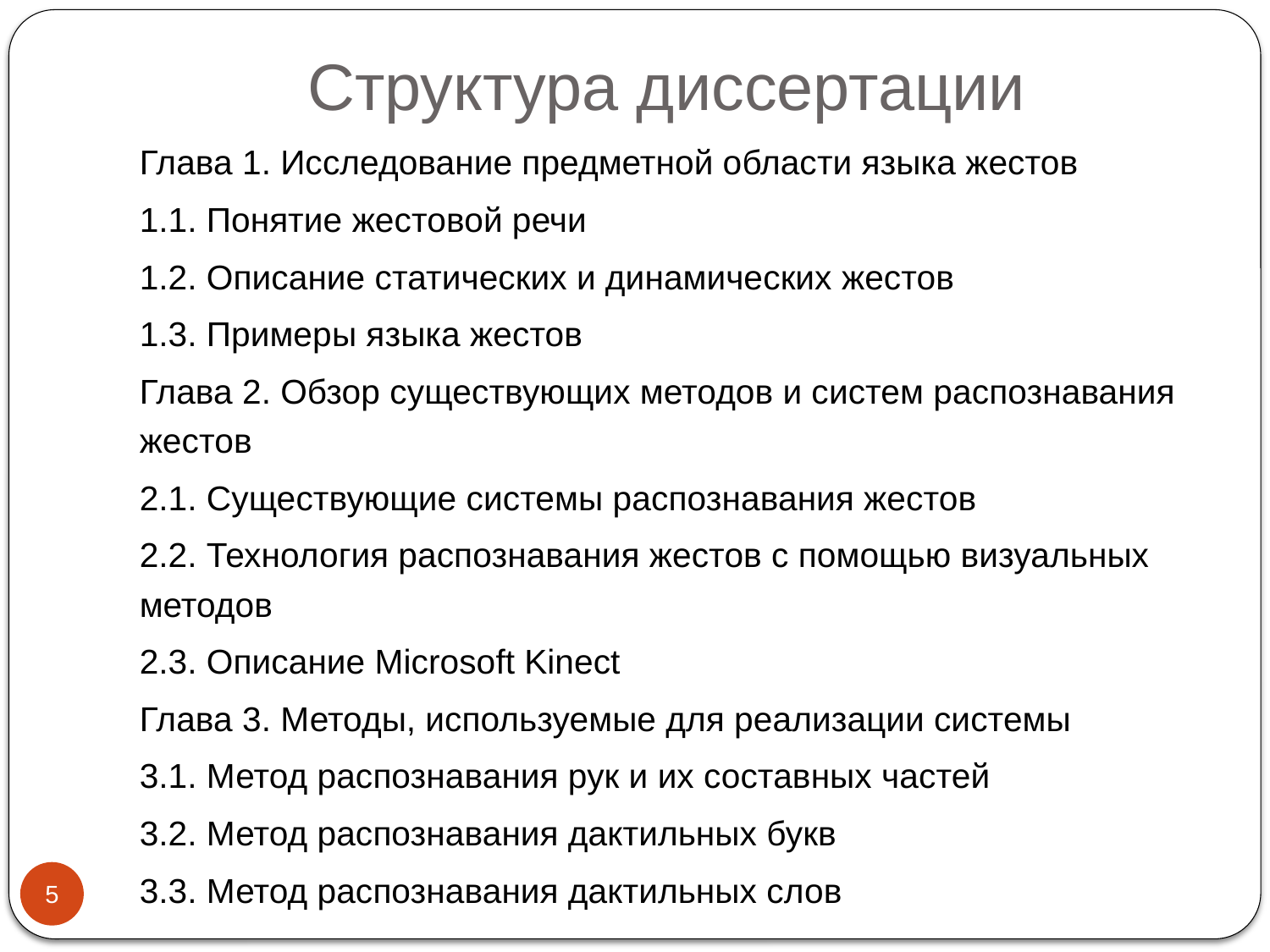

# Структура диссертации
Глава 1. Исследование предметной области языка жестов
1.1. Понятие жестовой речи
1.2. Описание статических и динамических жестов
1.3. Примеры языка жестов
Глава 2. Обзор существующих методов и систем распознавания жестов
2.1. Существующие системы распознавания жестов
2.2. Технология распознавания жестов с помощью визуальных методов
2.3. Описание Microsoft Kinect
Глава 3. Методы, используемые для реализации системы
3.1. Метод распознавания рук и их составных частей
3.2. Метод распознавания дактильных букв
3.3. Метод распознавания дактильных слов
5